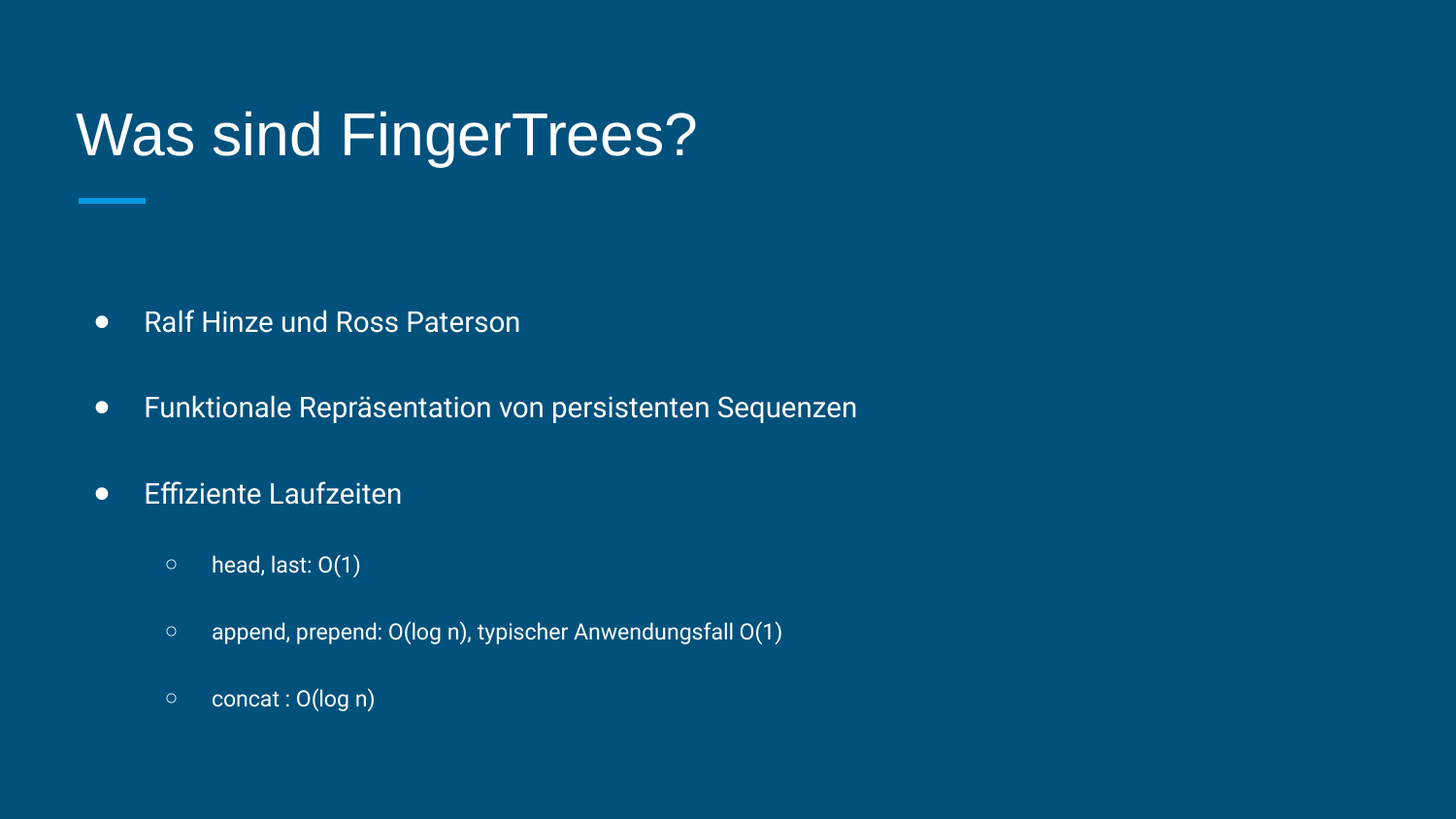

# Was sind FingerTrees?
Ralf Hinze und Ross Paterson
Funktionale Repräsentation von persistenten Sequenzen
Effiziente Laufzeiten
head, last: O(1)
append, prepend: O(log n), typischer Anwendungsfall O(1)
concat : O(log n)